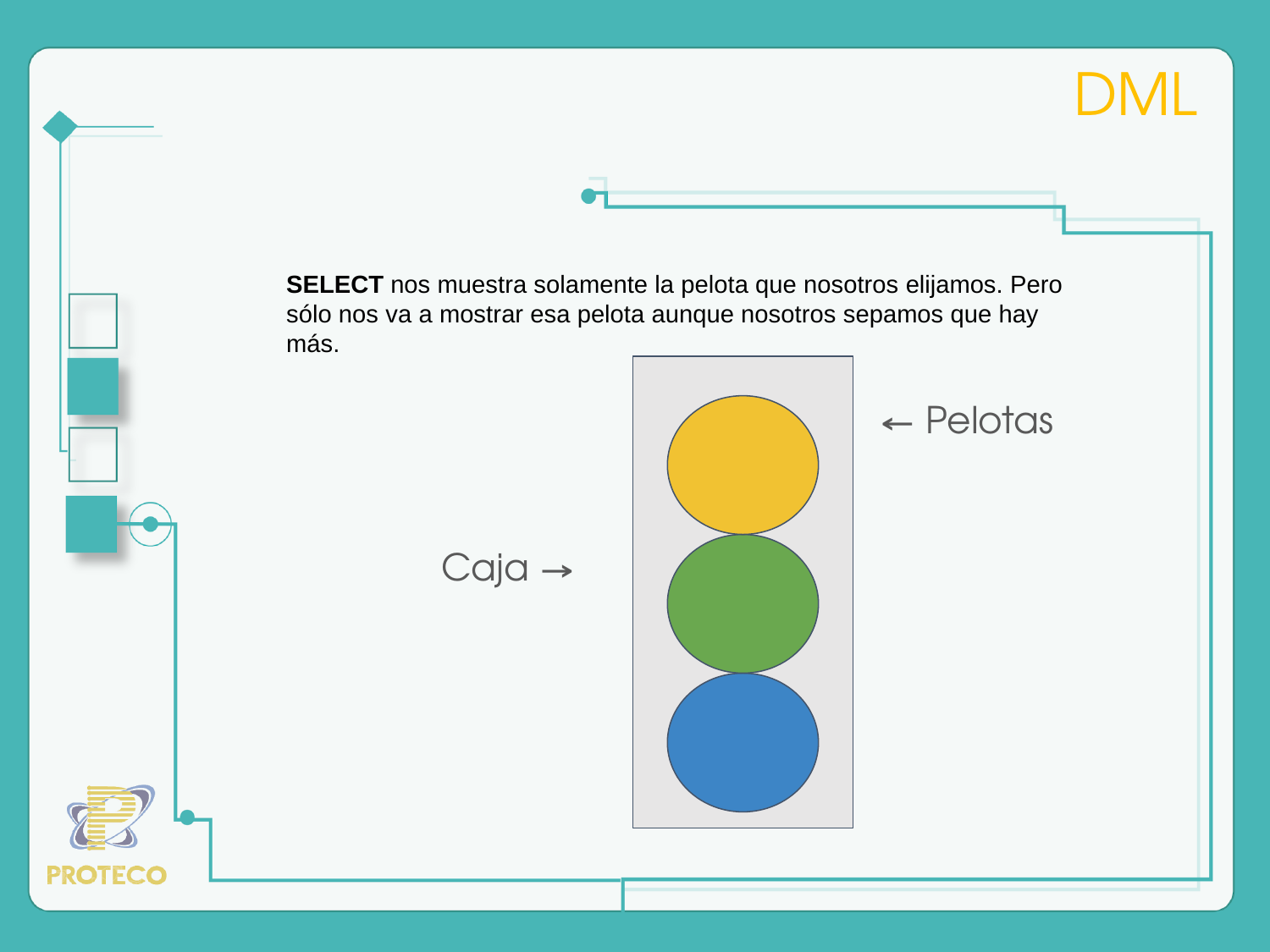

# DML
SELECT nos muestra solamente la pelota que nosotros elijamos. Pero sólo nos va a mostrar esa pelota aunque nosotros sepamos que hay más.

← Pelotas

Caja →